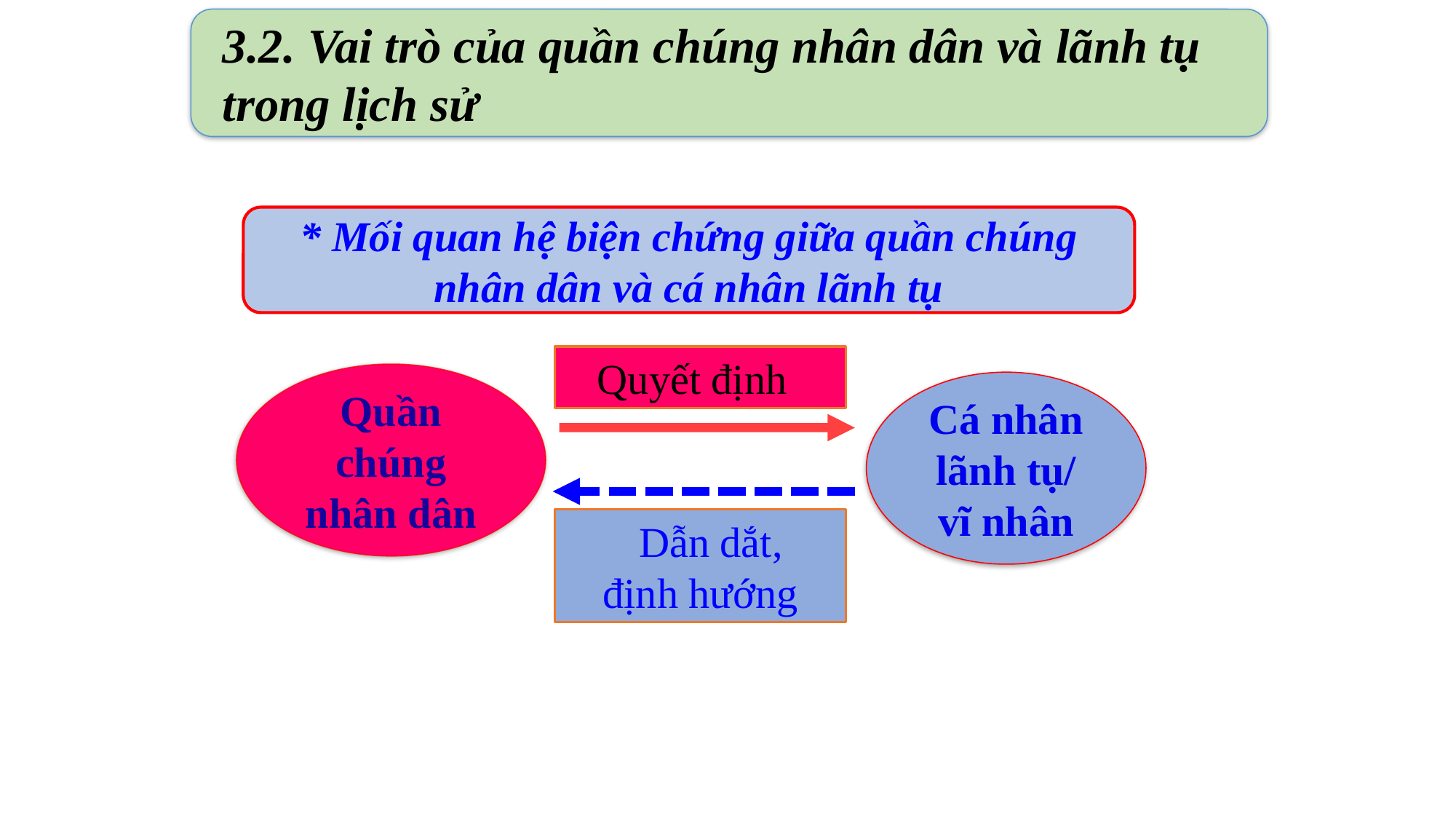

3.2. Vai trò của quần chúng nhân dân và lãnh tụ trong lịch sử
* Mối quan hệ biện chứng giữa quần chúng nhân dân và cá nhân lãnh tụ
   Quyết định
Quần chúng nhân dân
Cá nhân lãnh tụ/ vĩ nhân
   Dẫn dắt,
định hướng